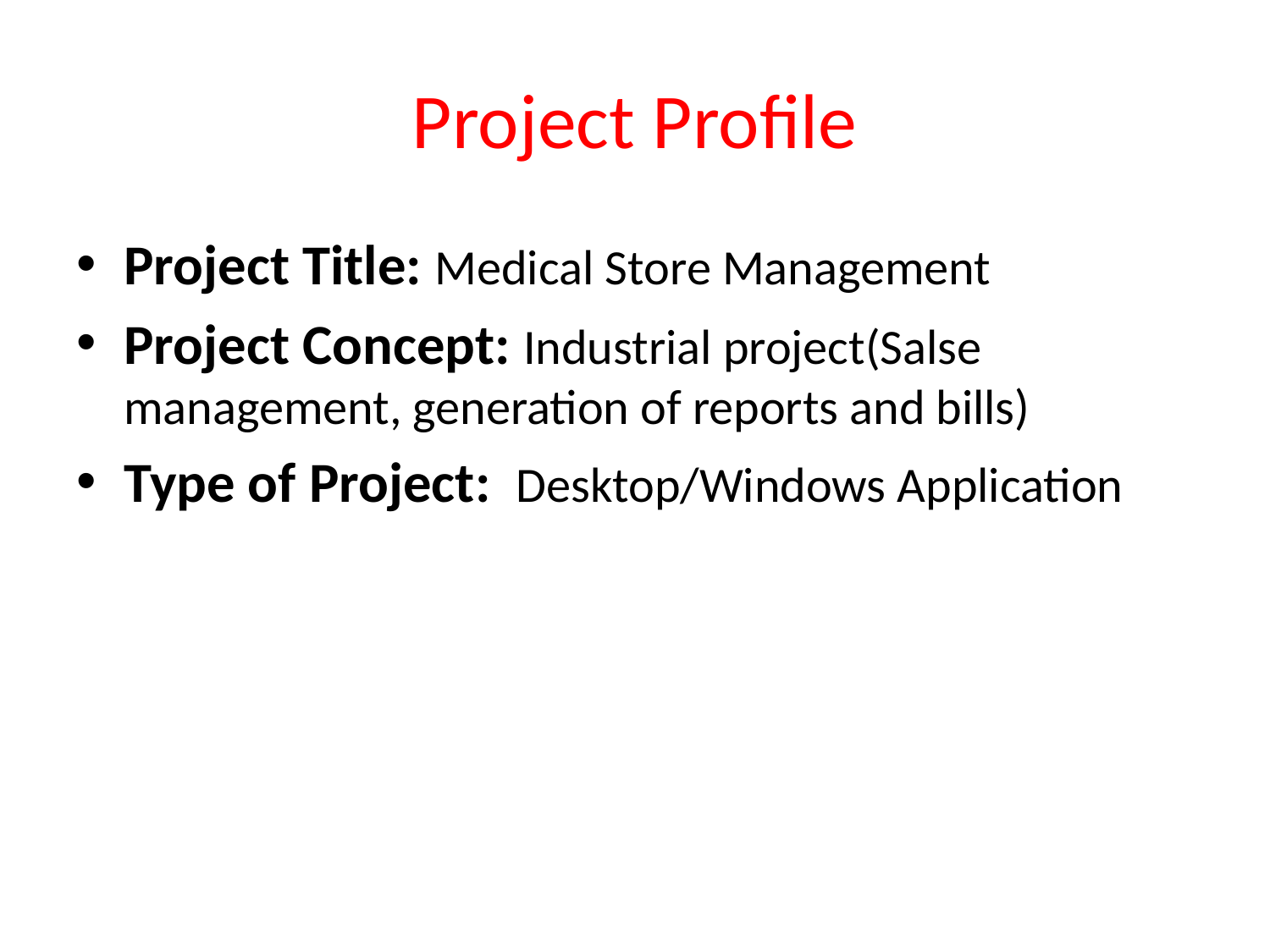

# Project Profile
Project Title: Medical Store Management
Project Concept: Industrial project(Salse management, generation of reports and bills)
Type of Project:  Desktop/Windows Application